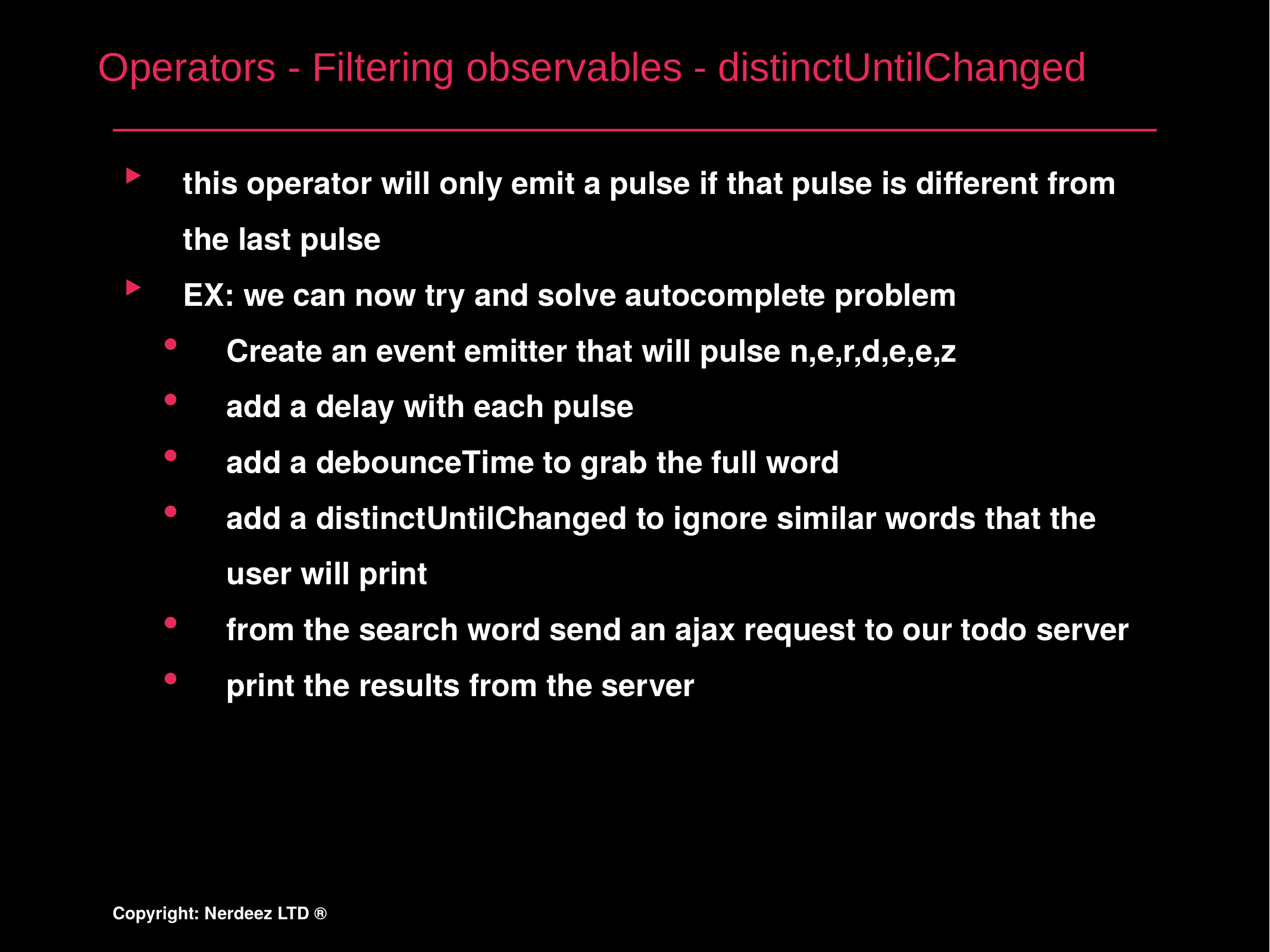

# Operators - Filtering observables - distinctUntilChanged

this operator will only emit a pulse if that pulse is different from the last pulse
EX: we can now try and solve autocomplete problem
Create an event emitter that will pulse n,e,r,d,e,e,z
add a delay with each pulse
add a debounceTime to grab the full word
add a distinctUntilChanged to ignore similar words that the user will print
from the search word send an ajax request to our todo server
print the results from the server

Copyright: Nerdeez LTD ®